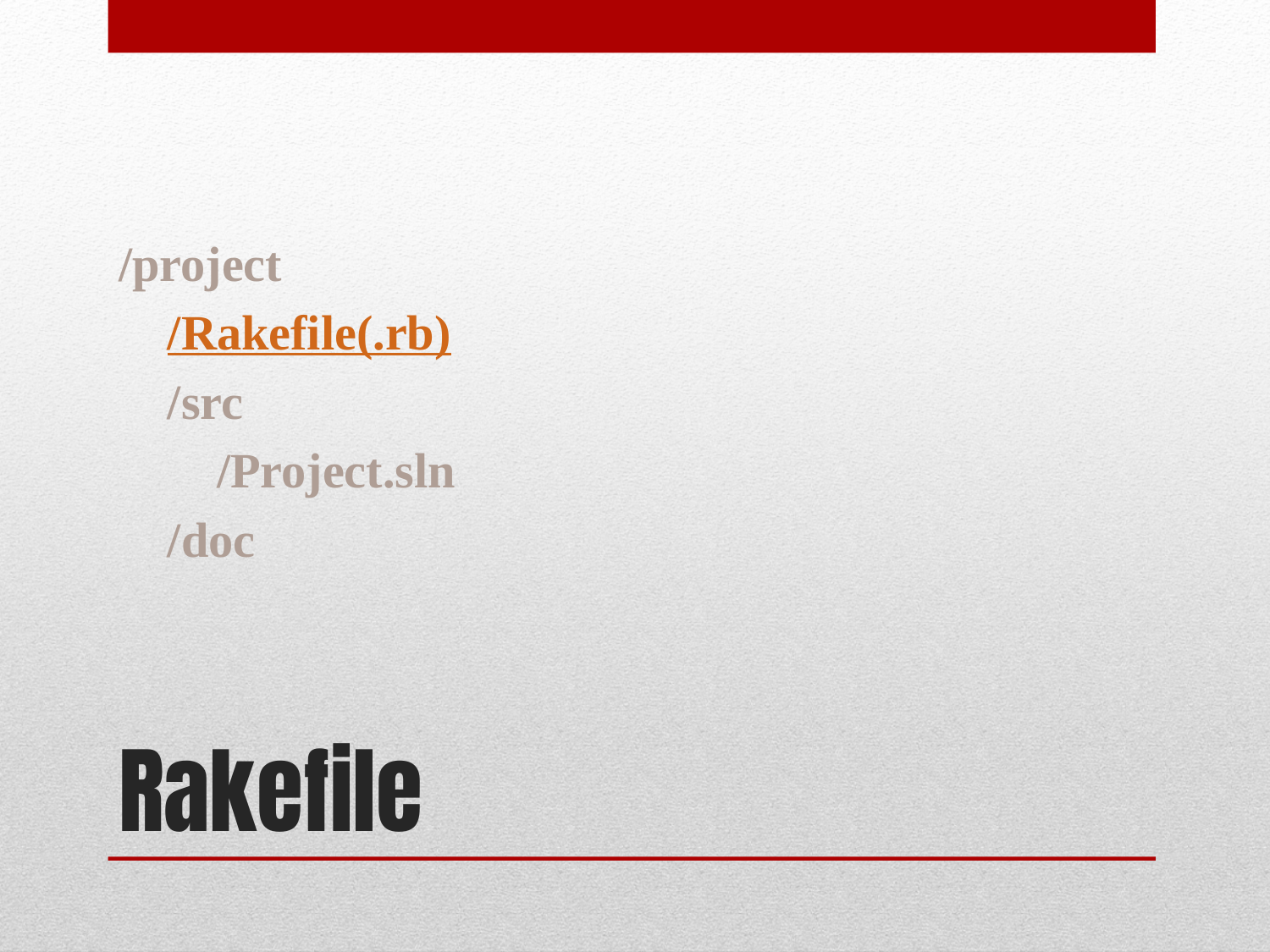

/project
    /Rakefile(.rb)
    /src
        /Project.sln
    /doc
# Rakefile